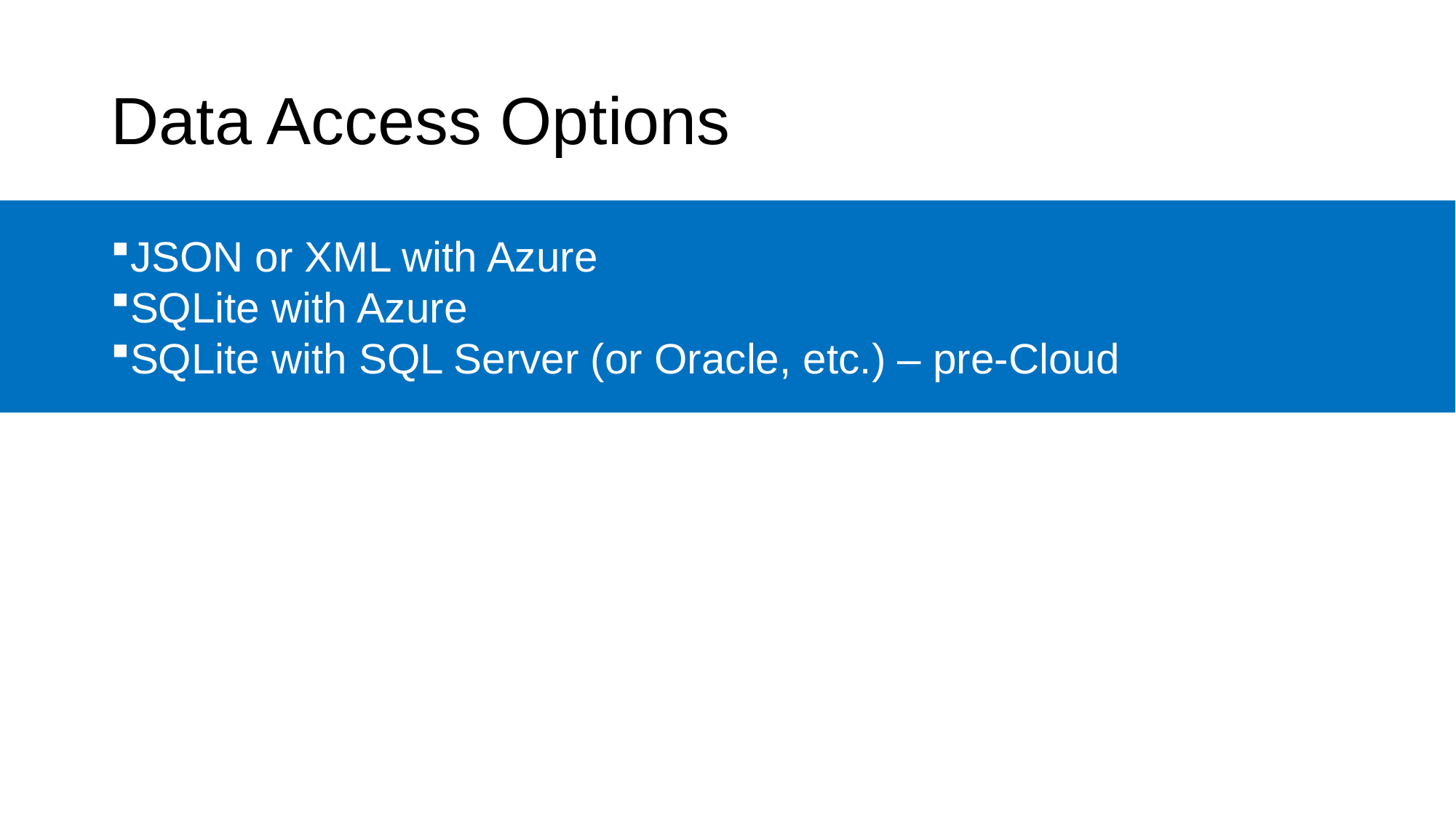

# Data Access Options

JSON or XML with Azure
SQLite with Azure
SQLite with SQL Server (or Oracle, etc.) – pre-Cloud